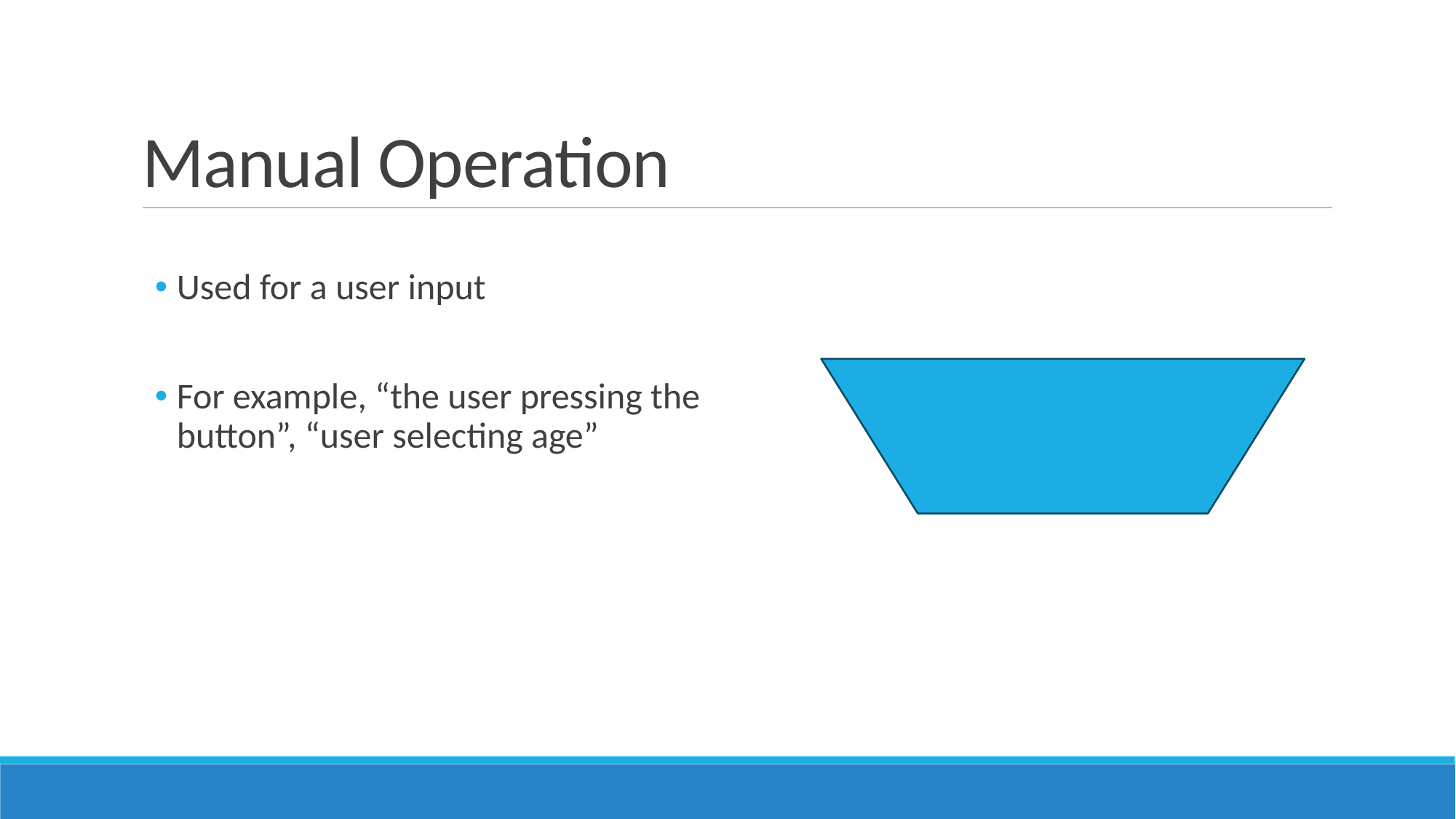

# Manual Operation

Used for a user input

For example, “the user pressing the button”, “user selecting age”